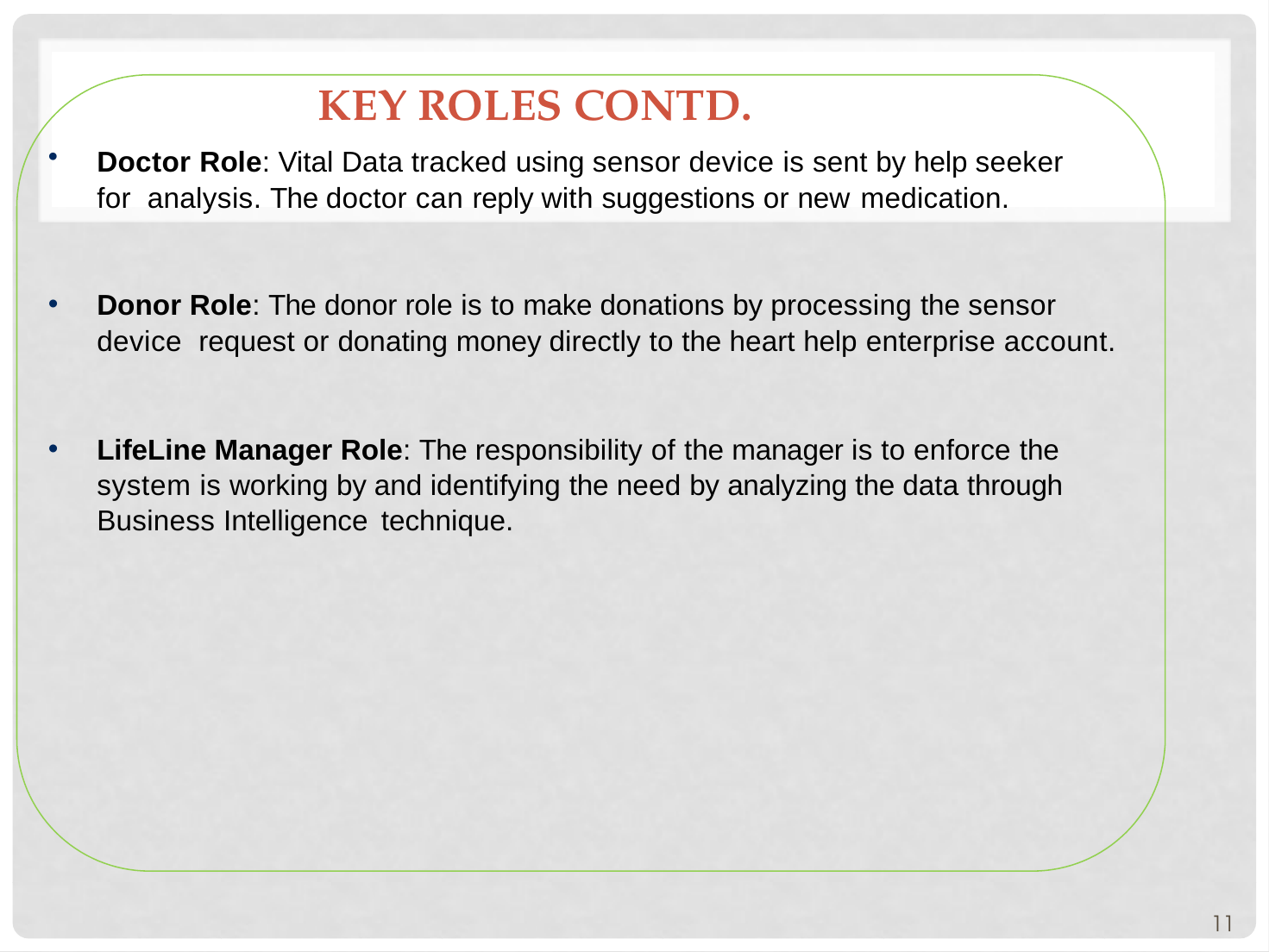

# Key Roles Contd.
Doctor Role: Vital Data tracked using sensor device is sent by help seeker for  analysis. The doctor can reply with suggestions or new medication.

Donor Role: The donor role is to make donations by processing the sensor device  request or donating money directly to the heart help enterprise account.

LifeLine Manager Role: The responsibility of the manager is to enforce the  system is working by and identifying the need by analyzing the data through  Business Intelligence technique.
11